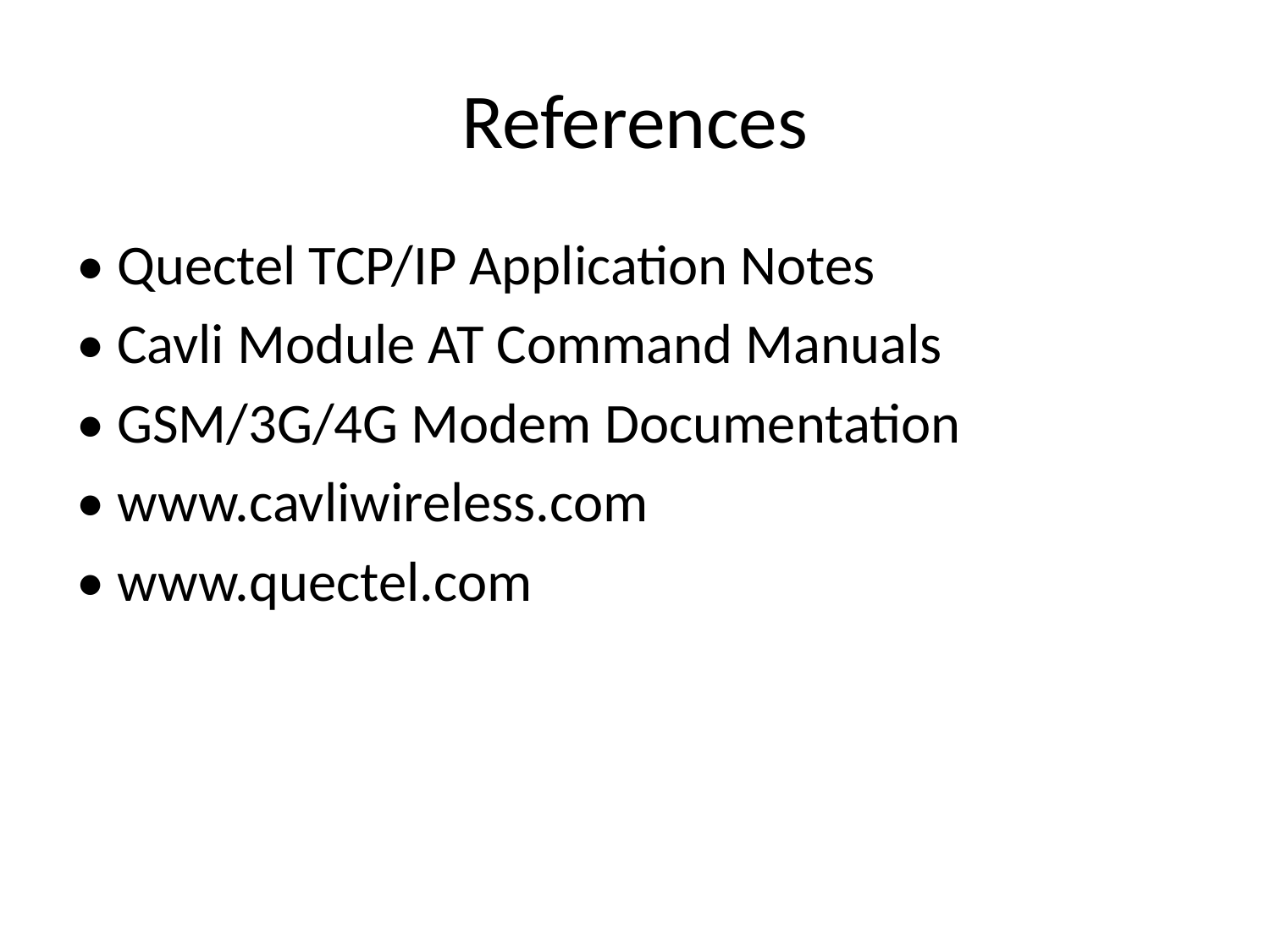

# References
• Quectel TCP/IP Application Notes
• Cavli Module AT Command Manuals
• GSM/3G/4G Modem Documentation
• www.cavliwireless.com
• www.quectel.com